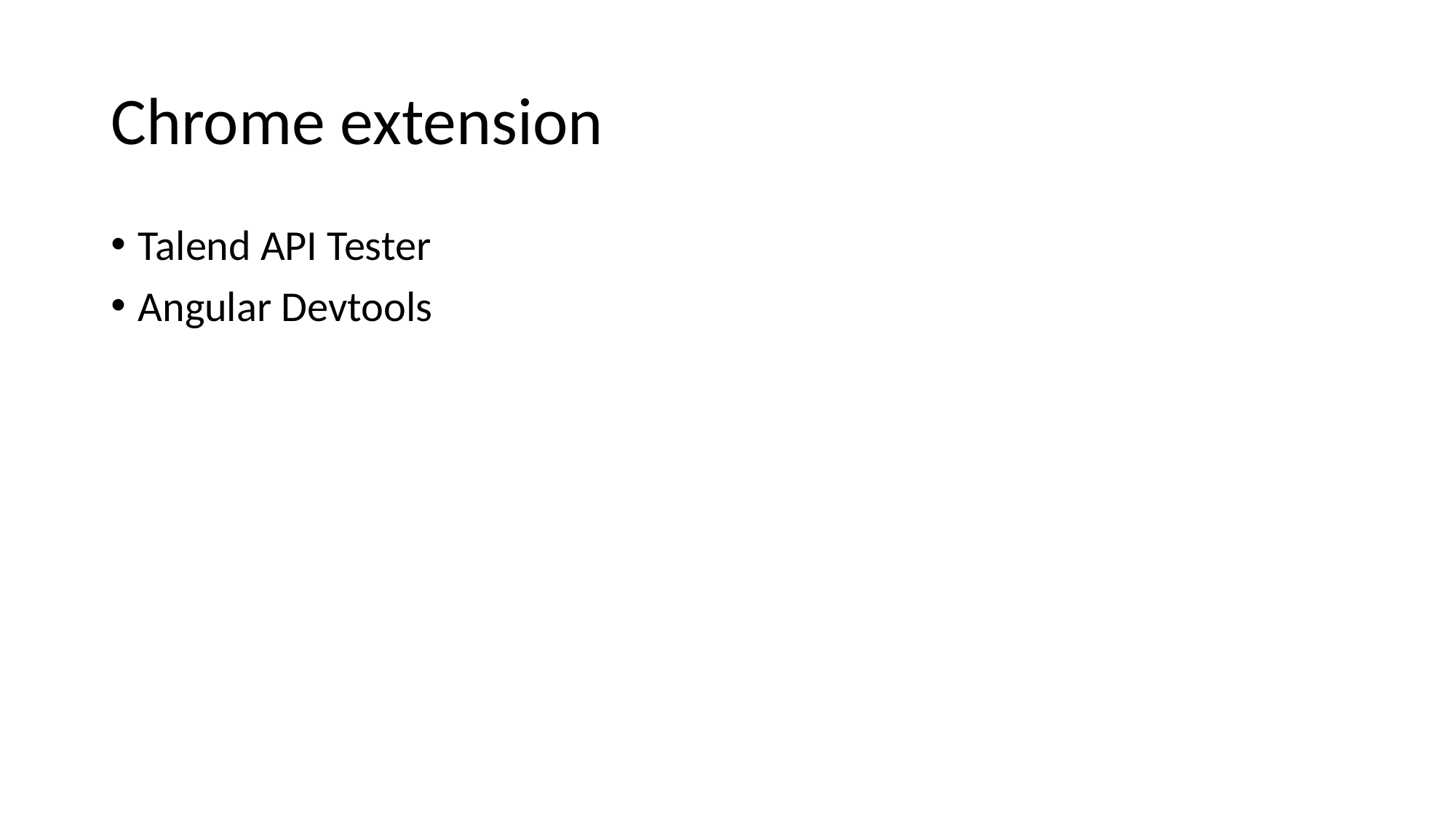

# Chrome extension
Talend API Tester
Angular Devtools